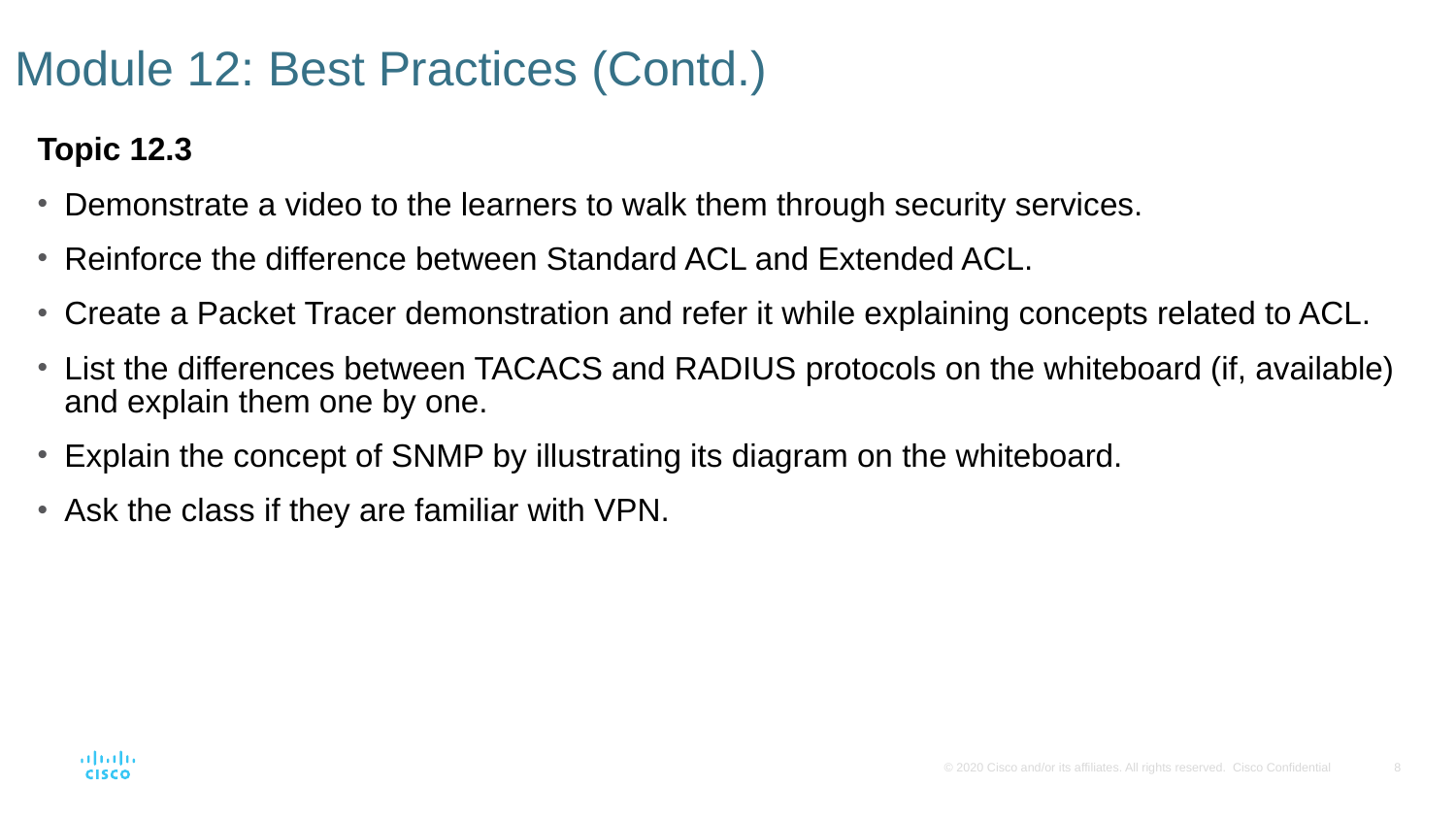

# Module 12: Best Practices (Contd.)
Topic 12.3
Demonstrate a video to the learners to walk them through security services.
Reinforce the difference between Standard ACL and Extended ACL.
Create a Packet Tracer demonstration and refer it while explaining concepts related to ACL.
List the differences between TACACS and RADIUS protocols on the whiteboard (if, available) and explain them one by one.
Explain the concept of SNMP by illustrating its diagram on the whiteboard.
Ask the class if they are familiar with VPN.